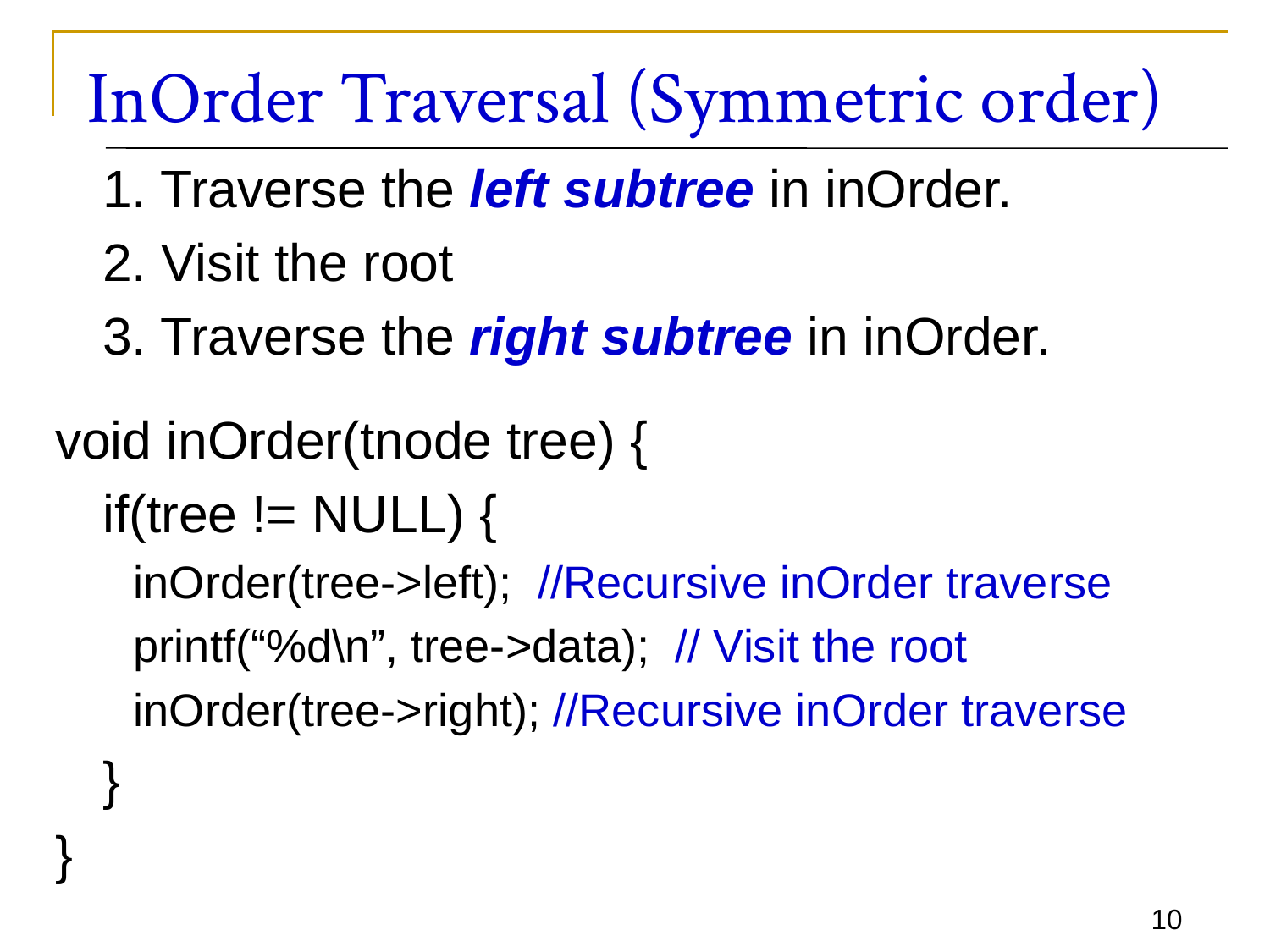

# InOrder Traversal (Symmetric order)
	1. Traverse the left subtree in inOrder.
	2. Visit the root
	3. Traverse the right subtree in inOrder.

void inOrder(tnode tree) {
	if(tree != NULL) {
inOrder(tree->left);  //Recursive inOrder traverse
printf(“%d\n”, tree->data);  // Visit the root
inOrder(tree->right); //Recursive inOrder traverse
	}
}